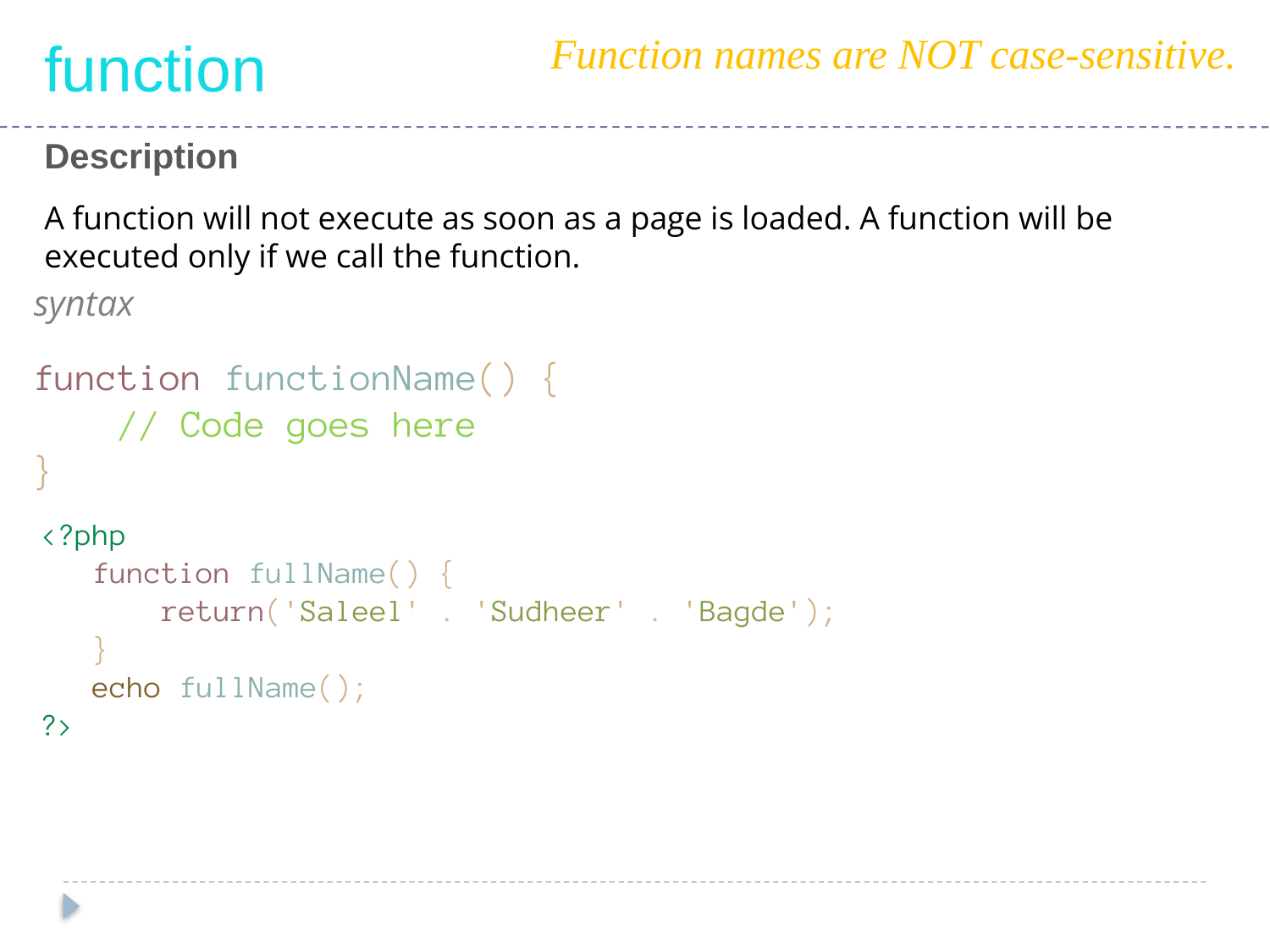

Function names are NOT case-sensitive.
function
Description
A function will not execute as soon as a page is loaded. A function will be executed only if we call the function.
syntax
function functionName() {
    // Code goes here
}
<?php
   function fullName() {
       return('Saleel' . 'Sudheer' . 'Bagde');
   }
   echo fullName();
?>